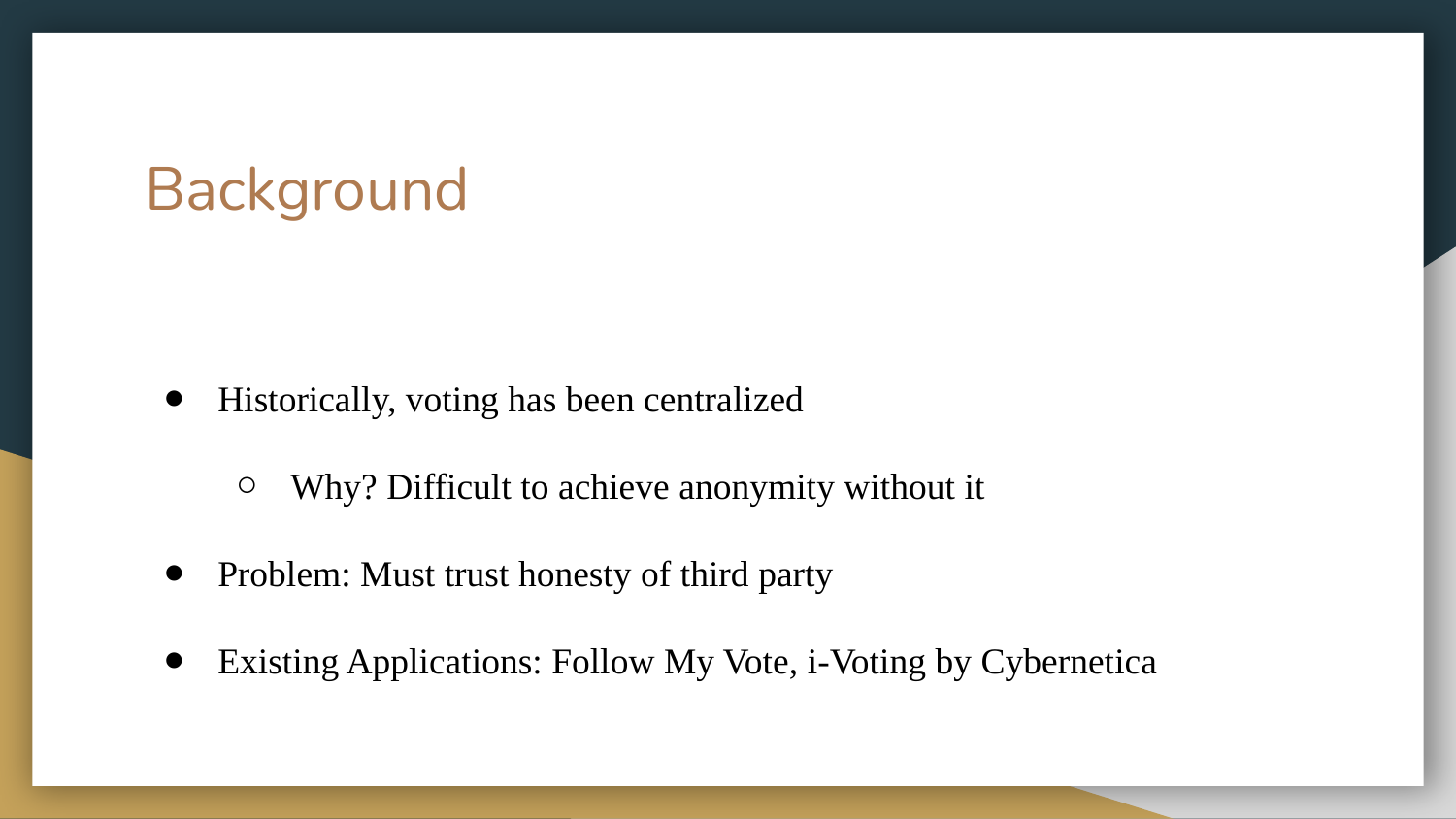

# Background
Historically, voting has been centralized
Why? Difficult to achieve anonymity without it
Problem: Must trust honesty of third party
Existing Applications: Follow My Vote, i-Voting by Cybernetica